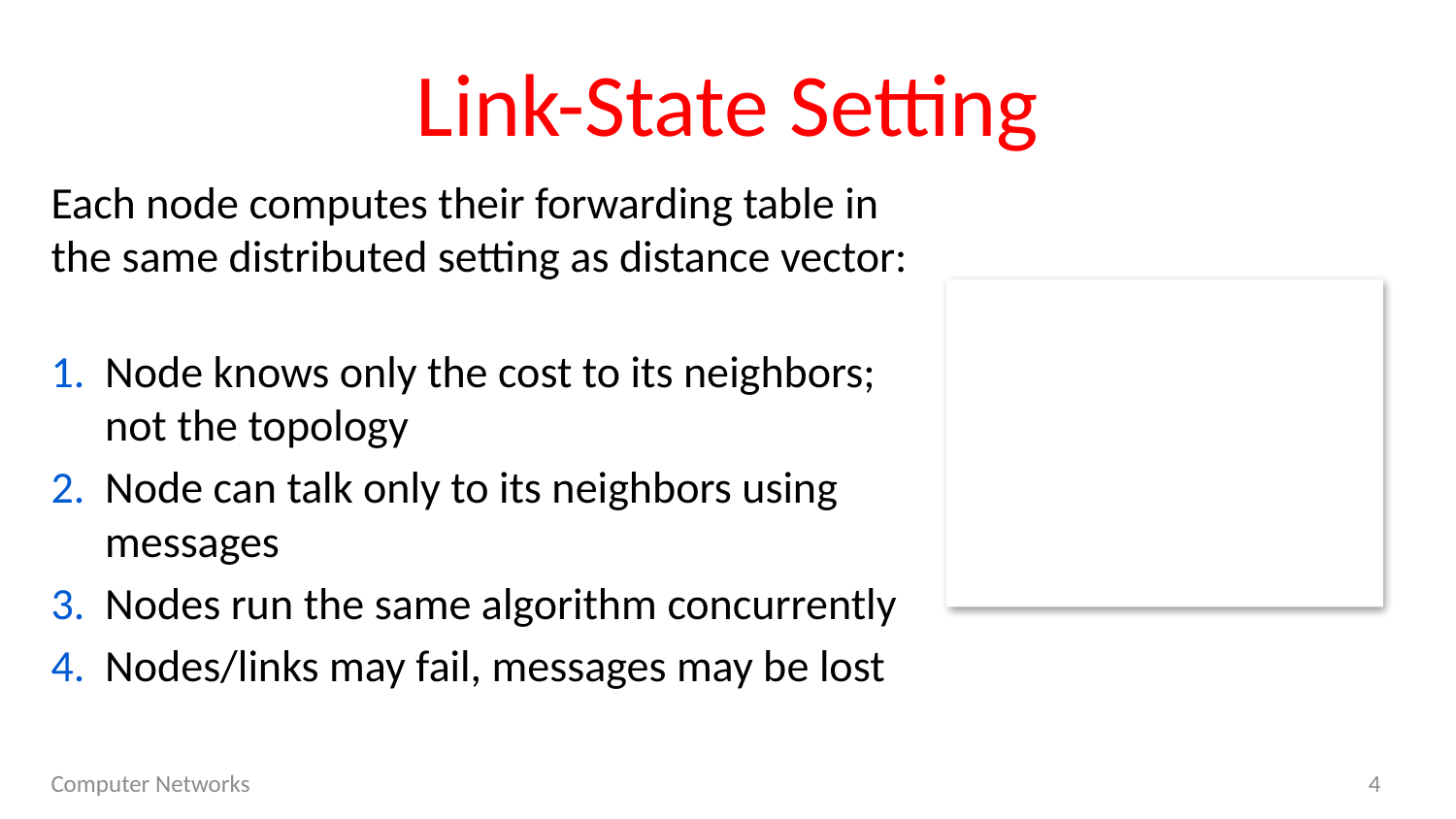

# Link-State Setting
Each node computes their forwarding table in the same distributed setting as distance vector:

Node knows only the cost to its neighbors; not the topology
Node can talk only to its neighbors using messages
Nodes run the same algorithm concurrently
Nodes/links may fail, messages may be lost
Computer Networks
4